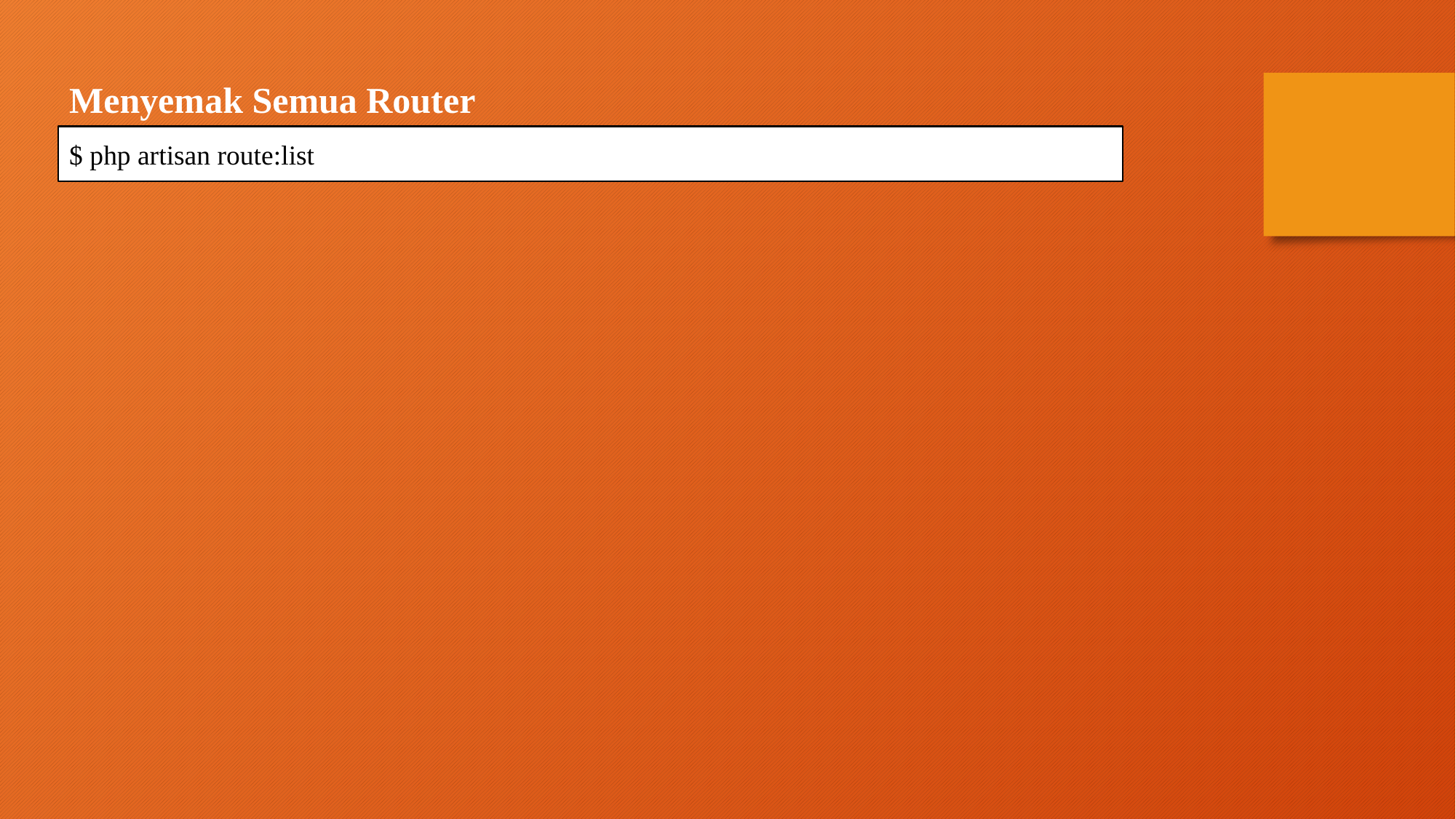

Menyemak Semua Router
$ php artisan route:list